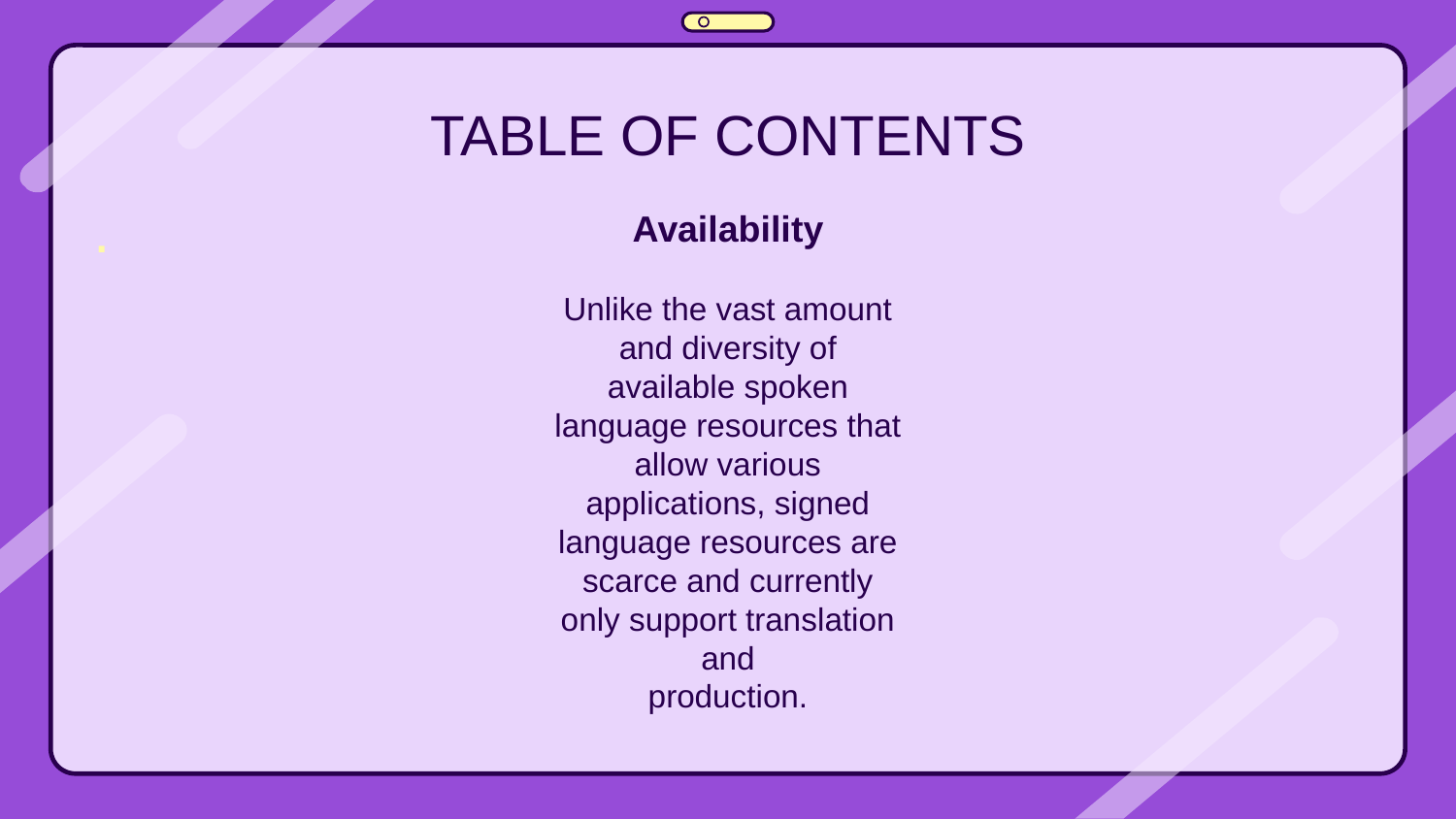

TABLE OF CONTENTS
Availability
# .
Unlike the vast amount and diversity of available spoken language resources that allow various applications, signed language resources are scarce and currently only support translation and
production.